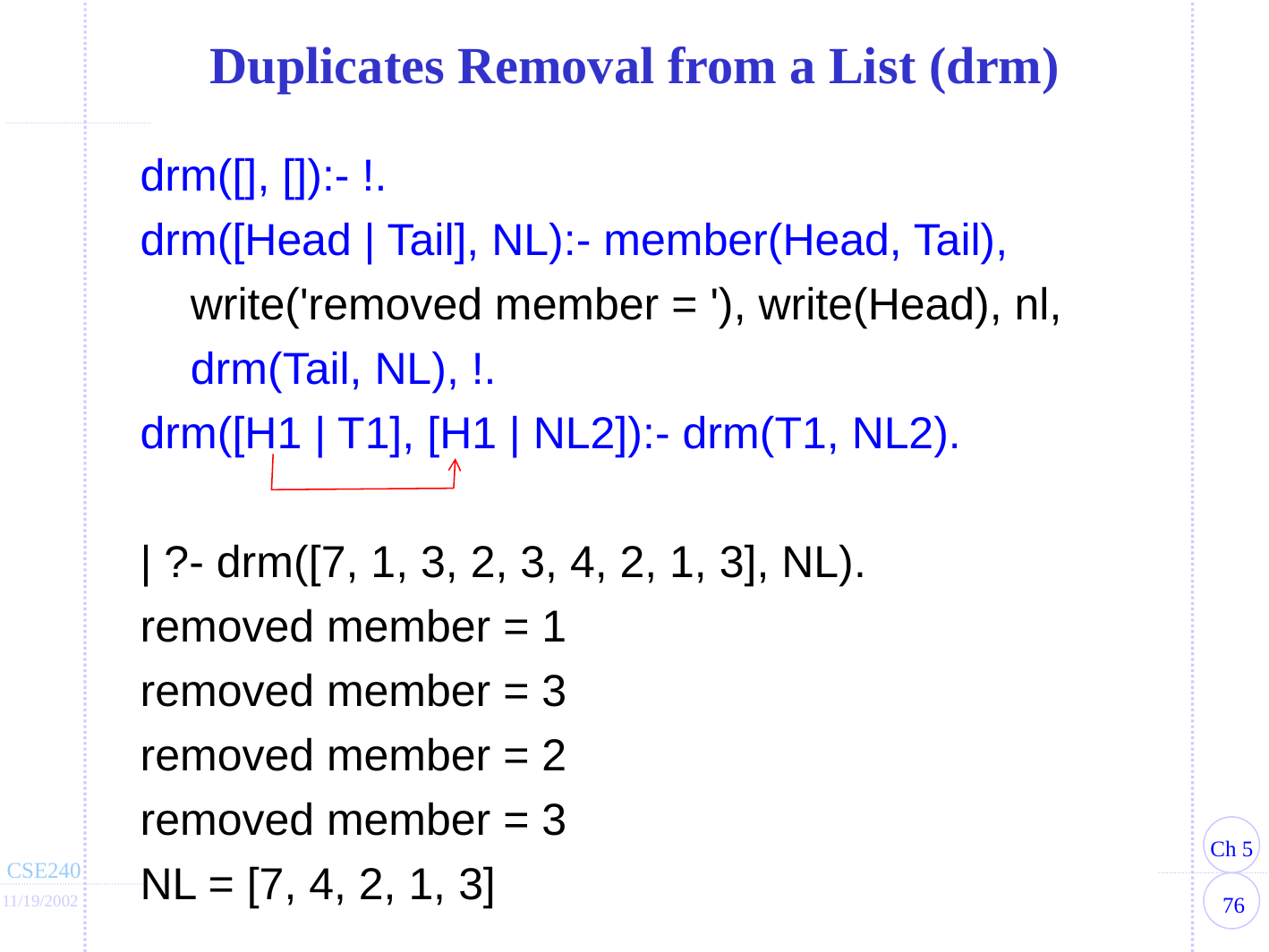

# Duplicates Removal from a List (drm)
drm([], []):- !.
drm([Head | Tail], NL):- member(Head, Tail), write('removed member = '), write(Head), nl, drm(Tail, NL), !.
drm([H1 | T1], [H1 | NL2]):- drm(T1, NL2).

| ?- drm([7, 1, 3, 2, 3, 4, 2, 1, 3], NL).
removed member = 1
removed member = 3
removed member = 2
removed member = 3
NL = [7, 4, 2, 1, 3]